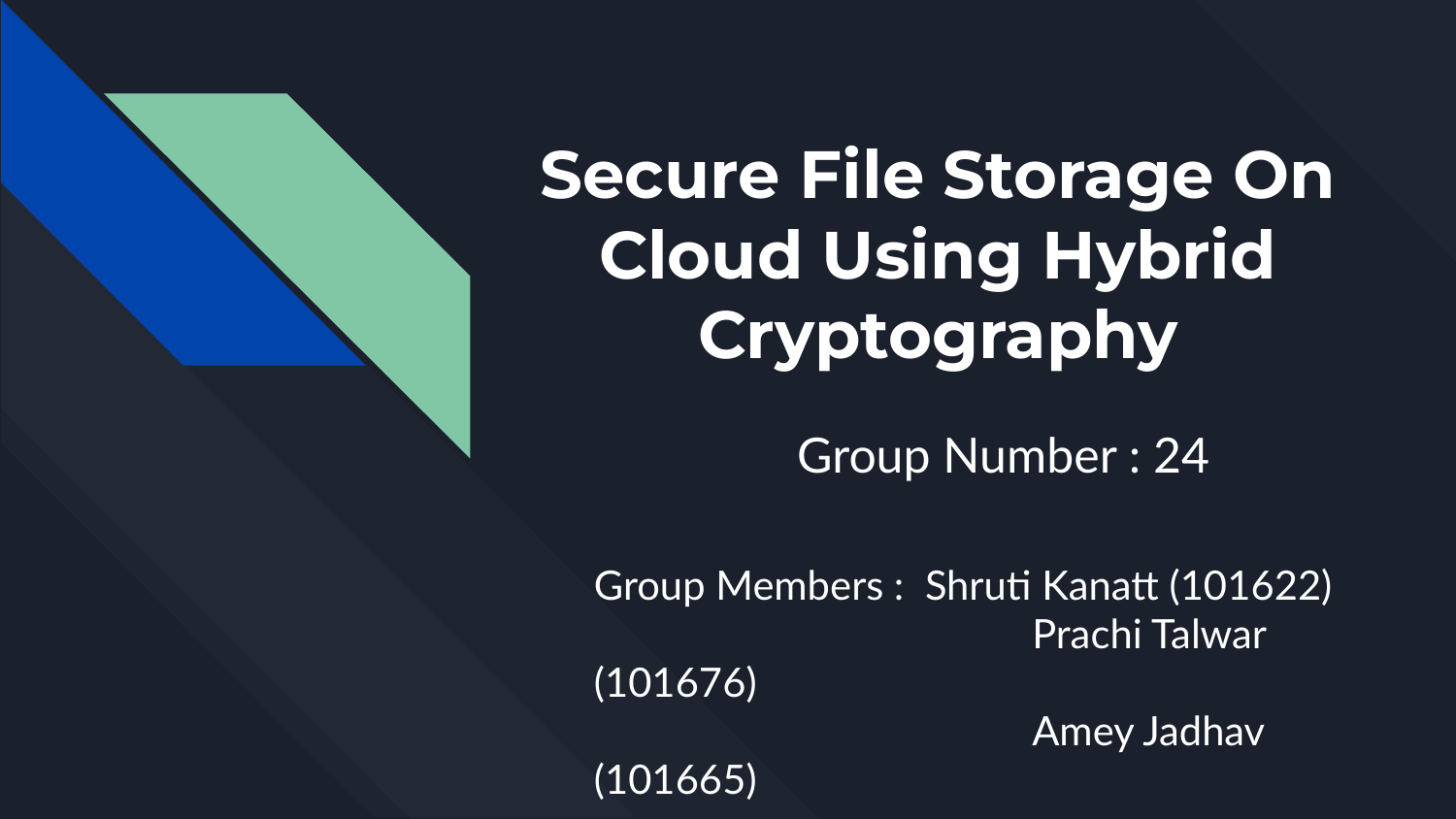

# Secure File Storage On Cloud Using Hybrid Cryptography
Group Number : 24
Group Members :  Shruti Kanatt (101622)
                                          Prachi Talwar (101676)
                                          Amey Jadhav (101665)